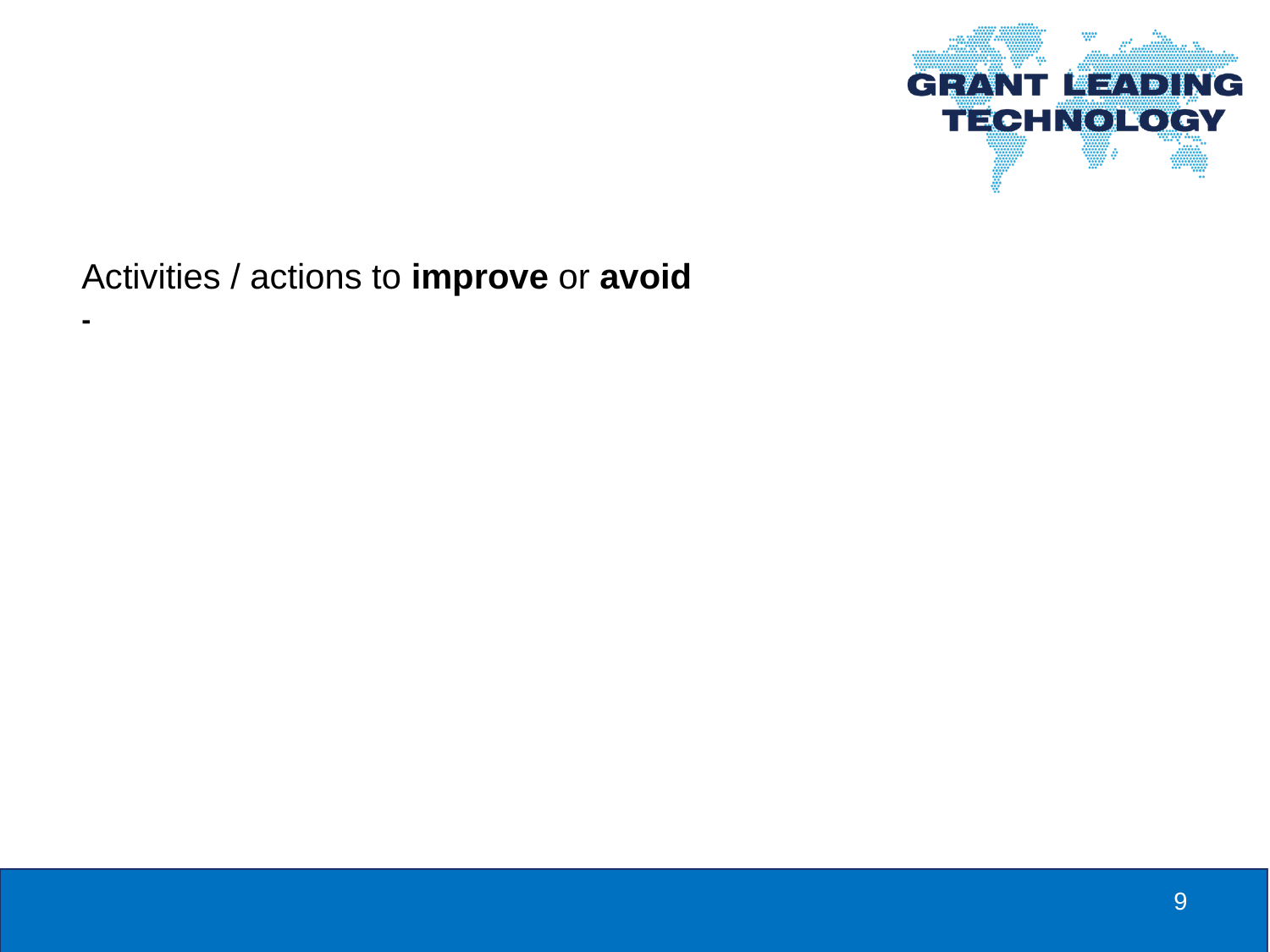

Activities / actions to improve or avoid
-